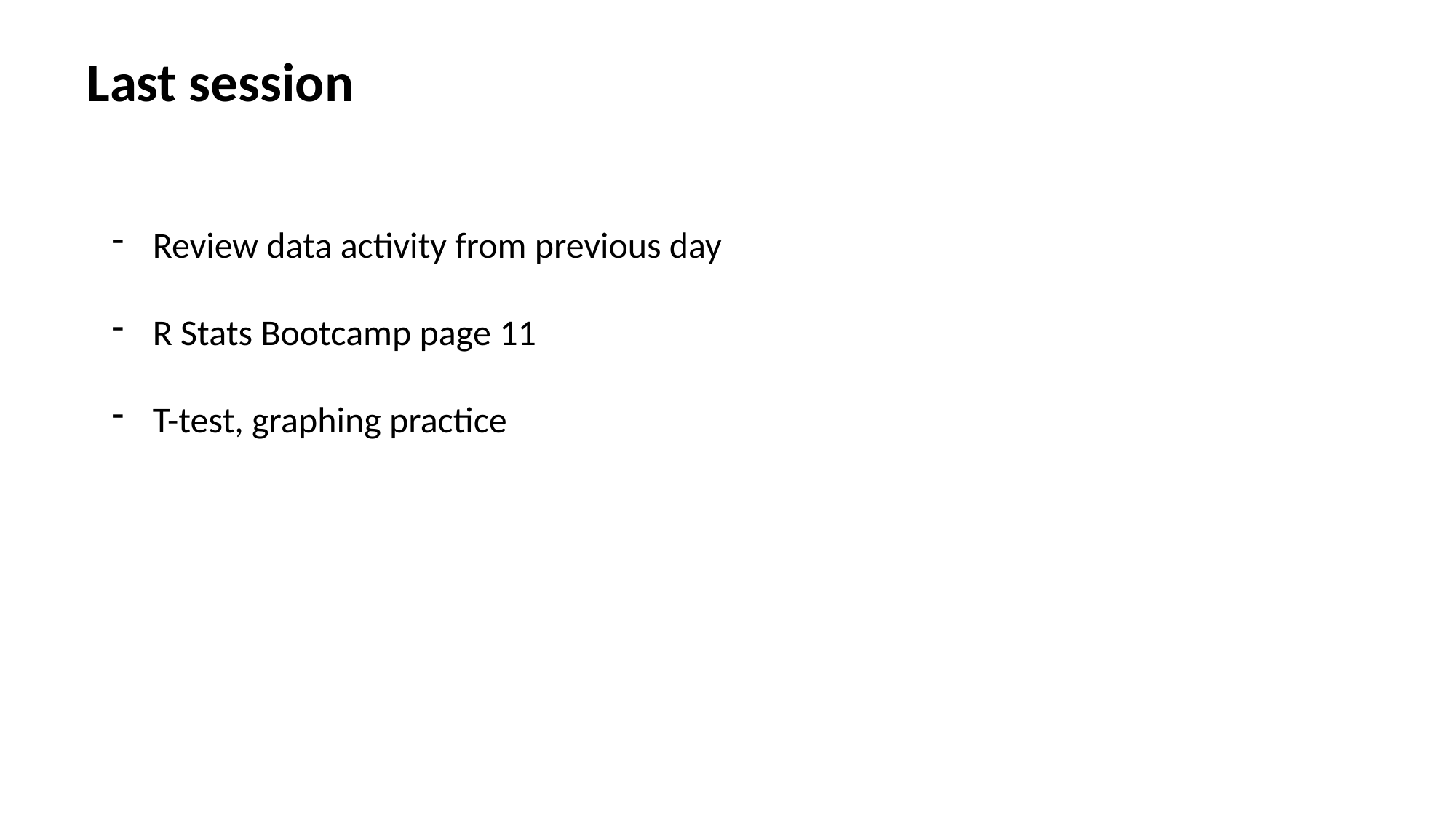

Last session

Review data activity from previous day

R Stats Bootcamp page 11

T-test, graphing practice